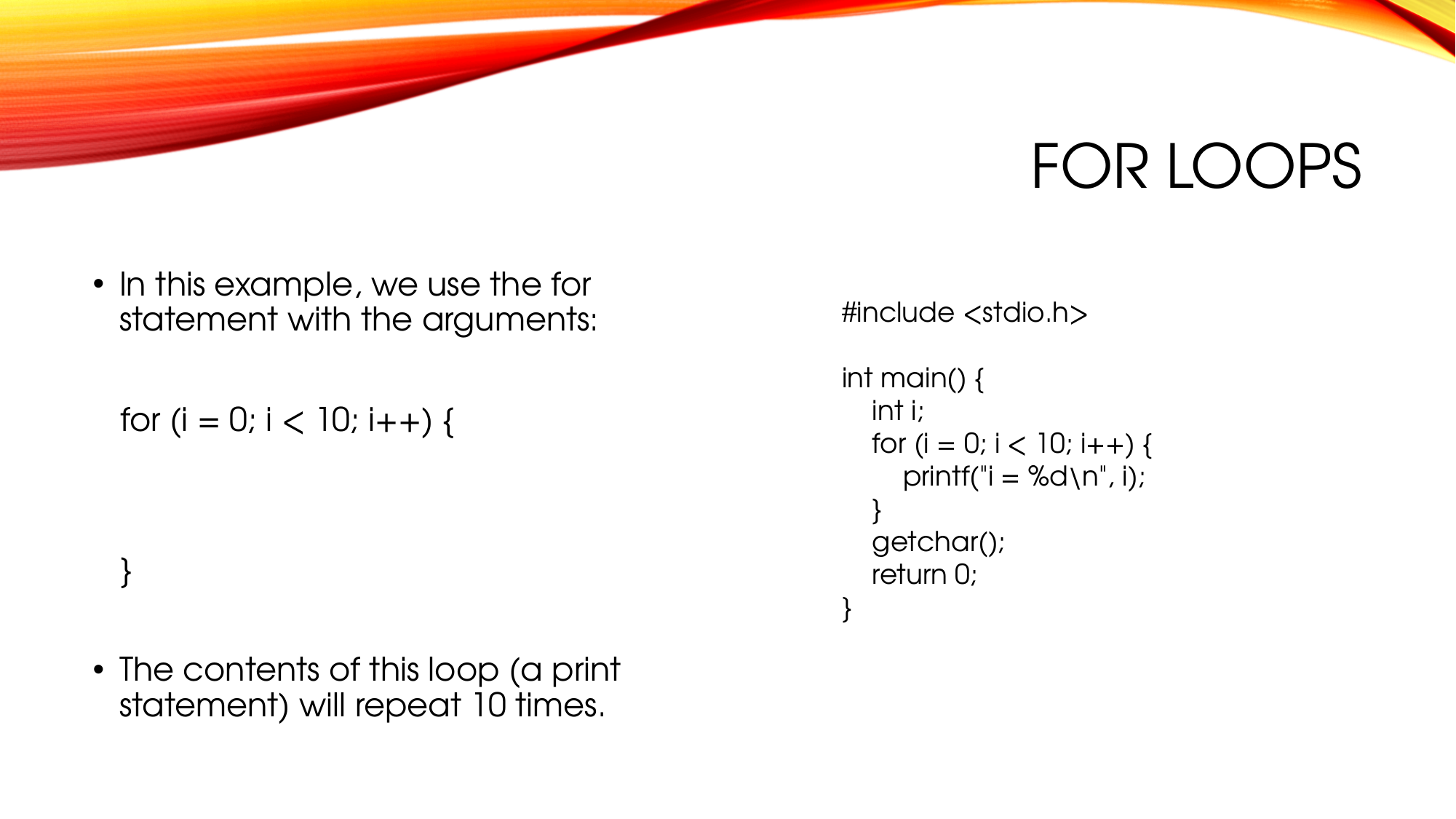

# FOR LOOPS
In this example, we use the for statement with the arguments:

   for (i = 0; i < 10; i++) {

   }

The contents of this loop (a print statement) will repeat 10 times.
#include <stdio.h>

int main() {
    int i;
    for (i = 0; i < 10; i++) {
        printf("i = %d\n", i);
    }
    getchar();
    return 0;
}